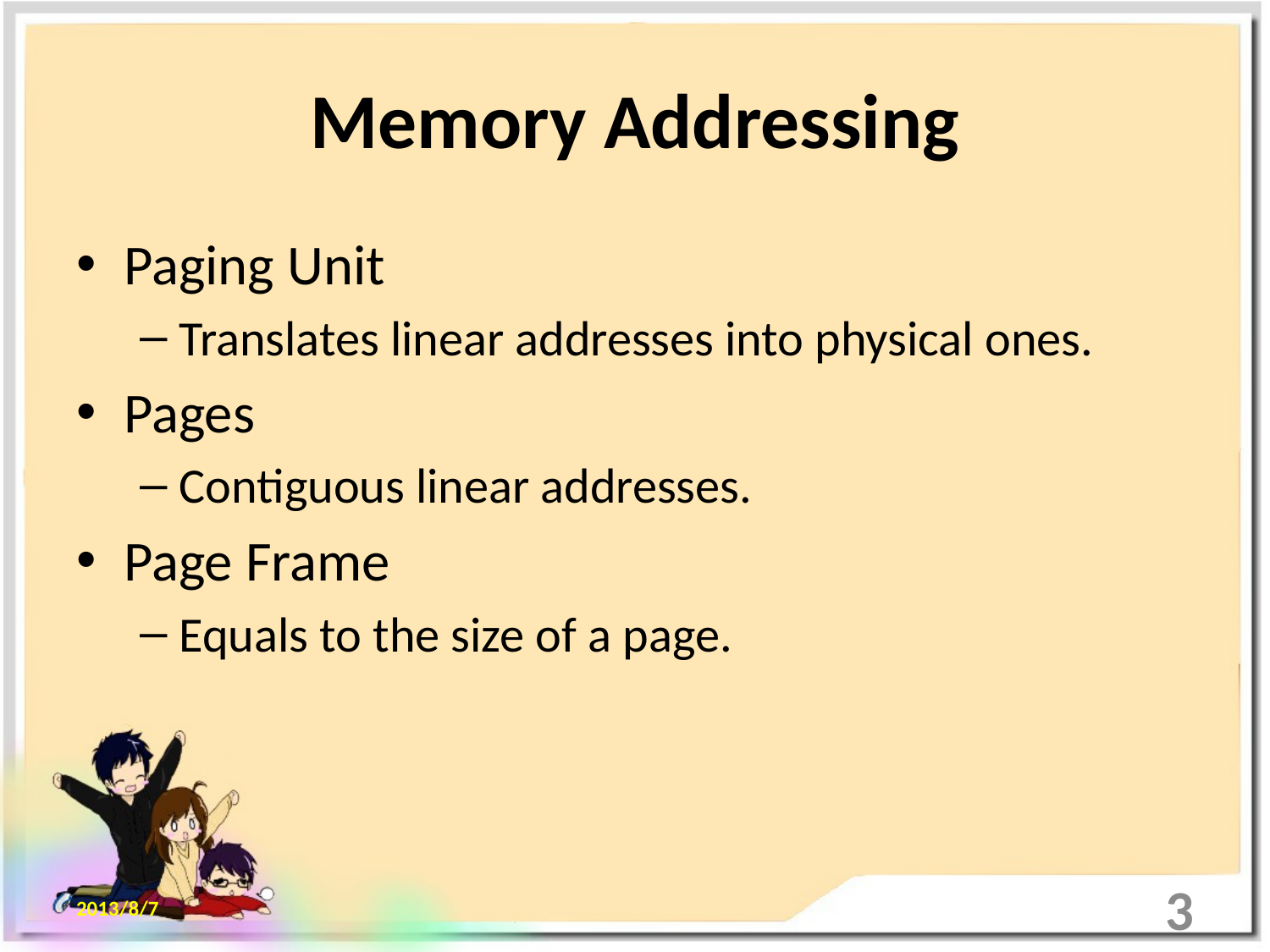

# Memory Addressing
Paging Unit
Translates linear addresses into physical ones.
Pages
Contiguous linear addresses.
Page Frame
Equals to the size of a page.
2013/8/7
3